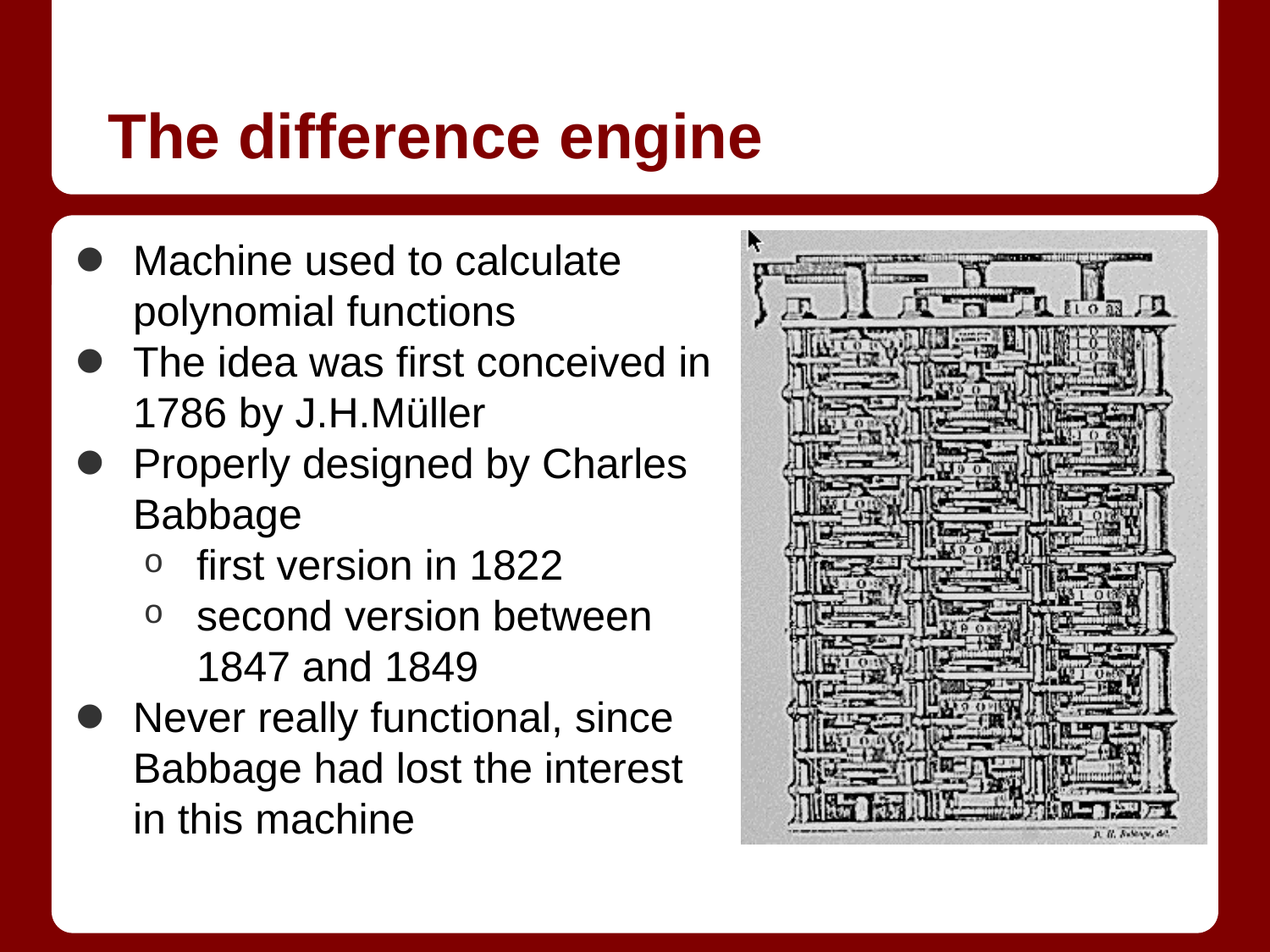

# The difference engine
Machine used to calculate polynomial functions
The idea was first conceived in 1786 by J.H.Müller
Properly designed by Charles Babbage
first version in 1822
second version between 1847 and 1849
Never really functional, since Babbage had lost the interest in this machine